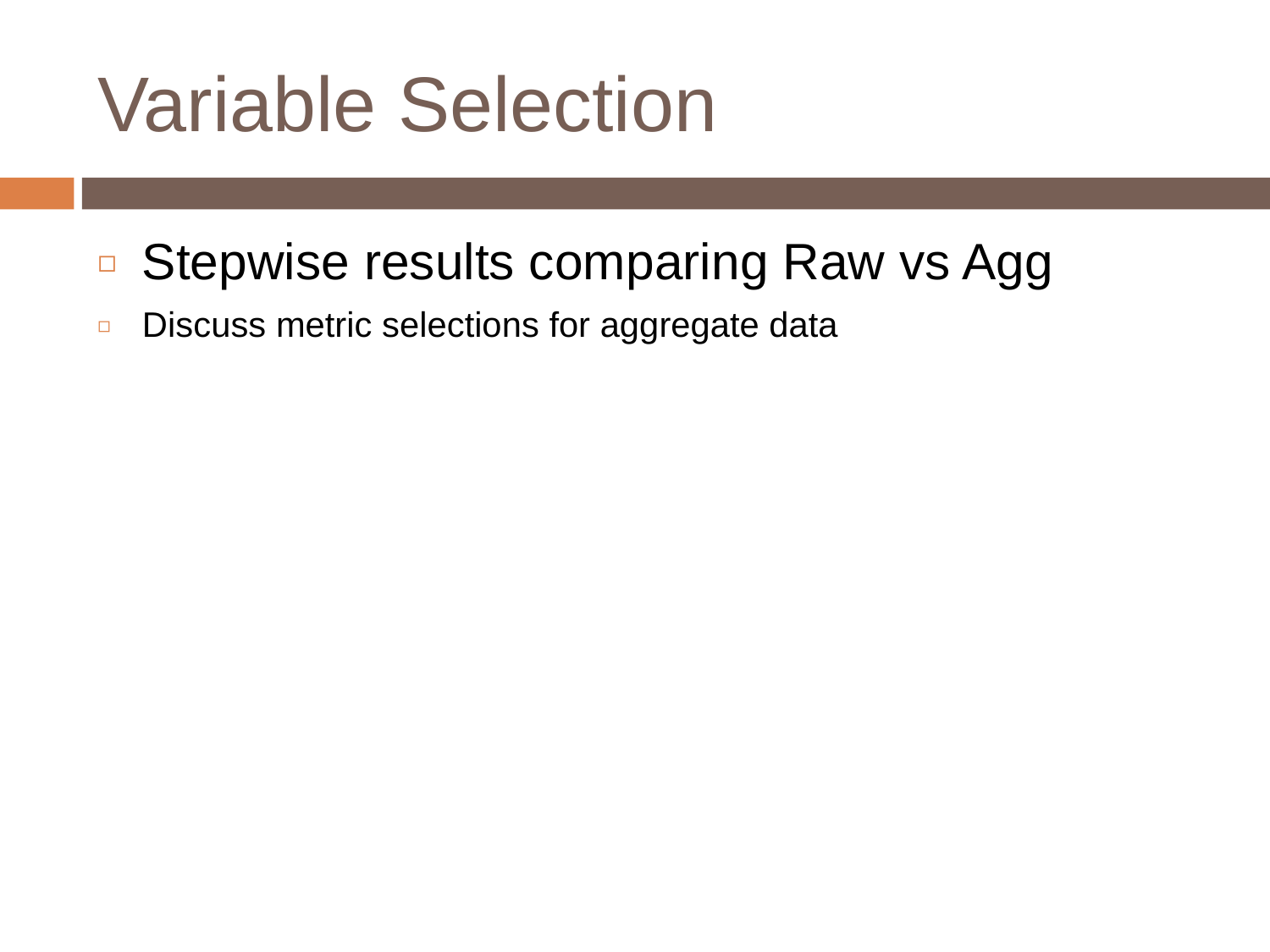

# Variable Selection
Stepwise results comparing Raw vs Agg
Discuss metric selections for aggregate data